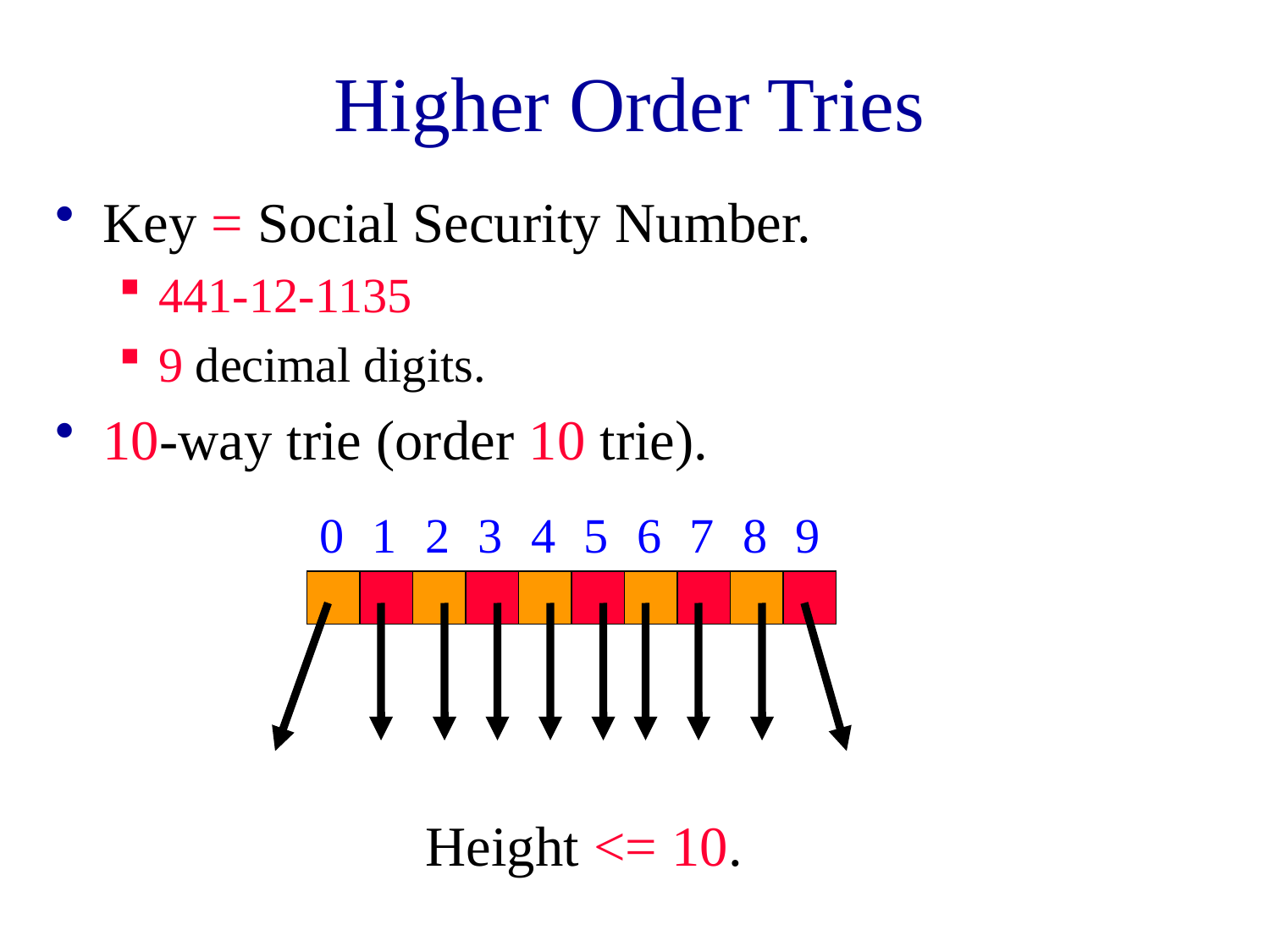

# Higher Order Tries
Key = Social Security Number.
441-12-1135
9 decimal digits.
10-way trie (order 10 trie).
0
1
2
3
4
5
6
7
8
9

Height <= 10.